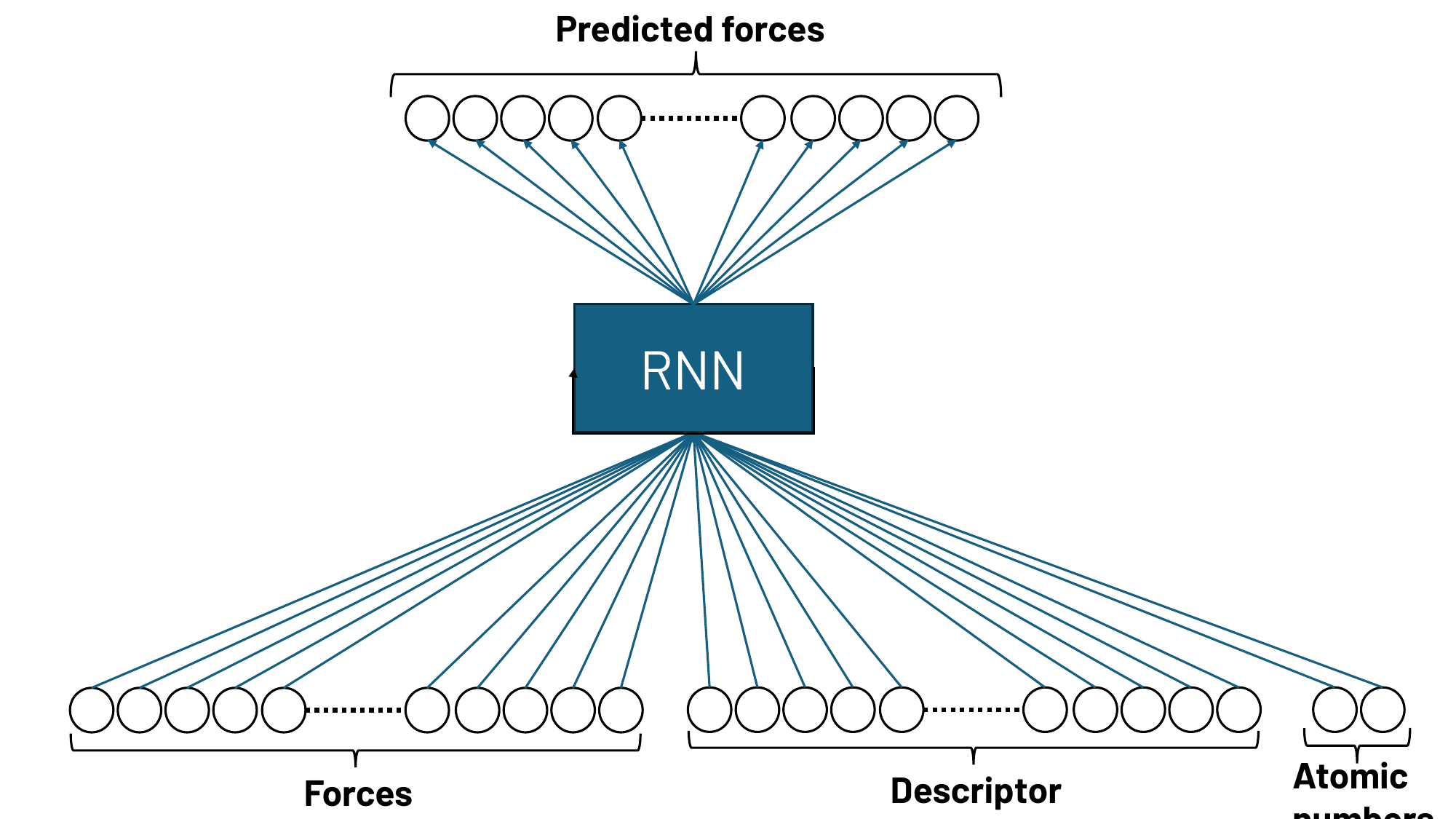

Predicted forces

RNN

Atomic numbers
Descriptor
Forces